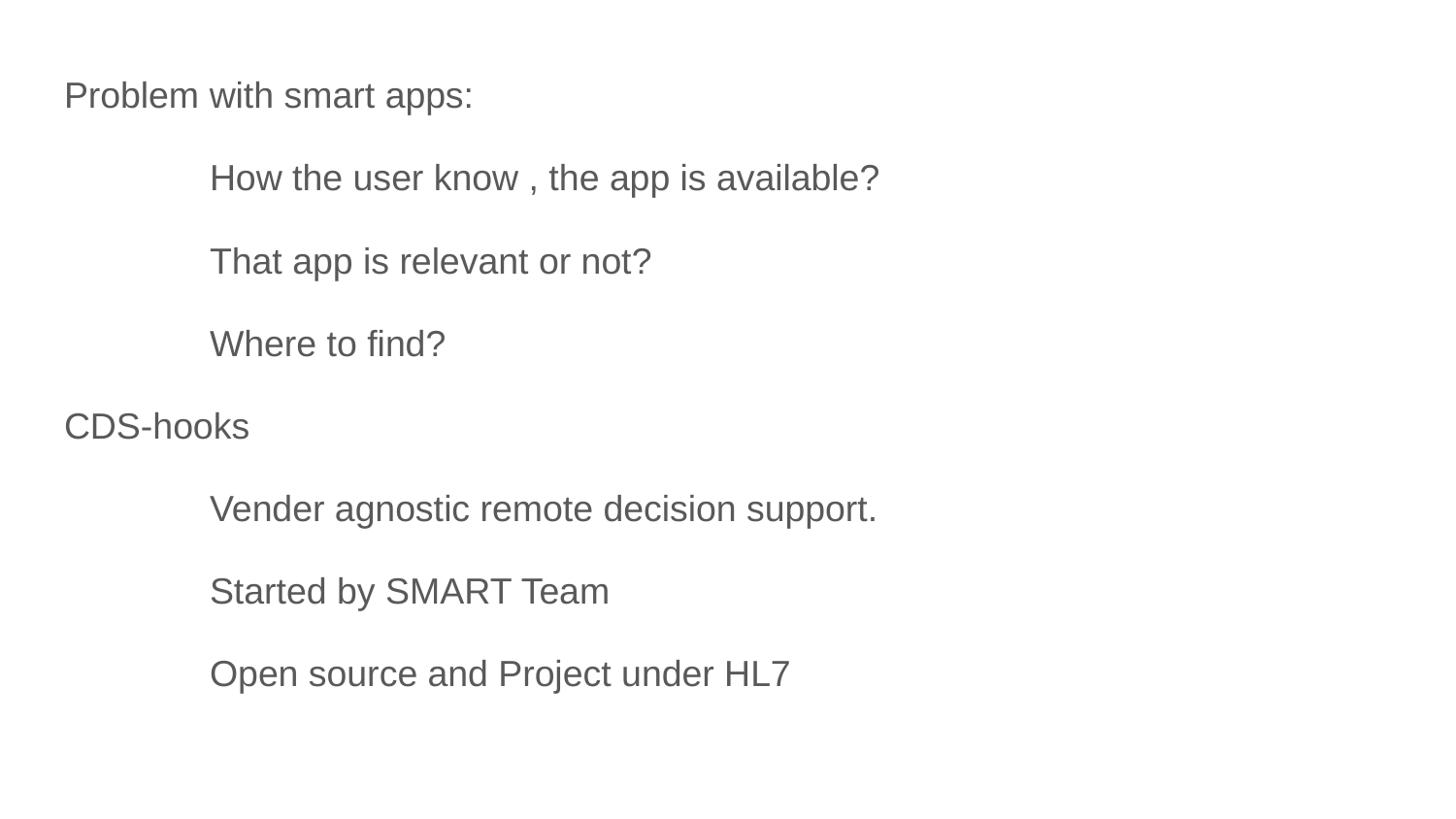

Problem with smart apps:
	How the user know , the app is available?
	That app is relevant or not?
	Where to find?
CDS-hooks
	Vender agnostic remote decision support.
	Started by SMART Team
	Open source and Project under HL7